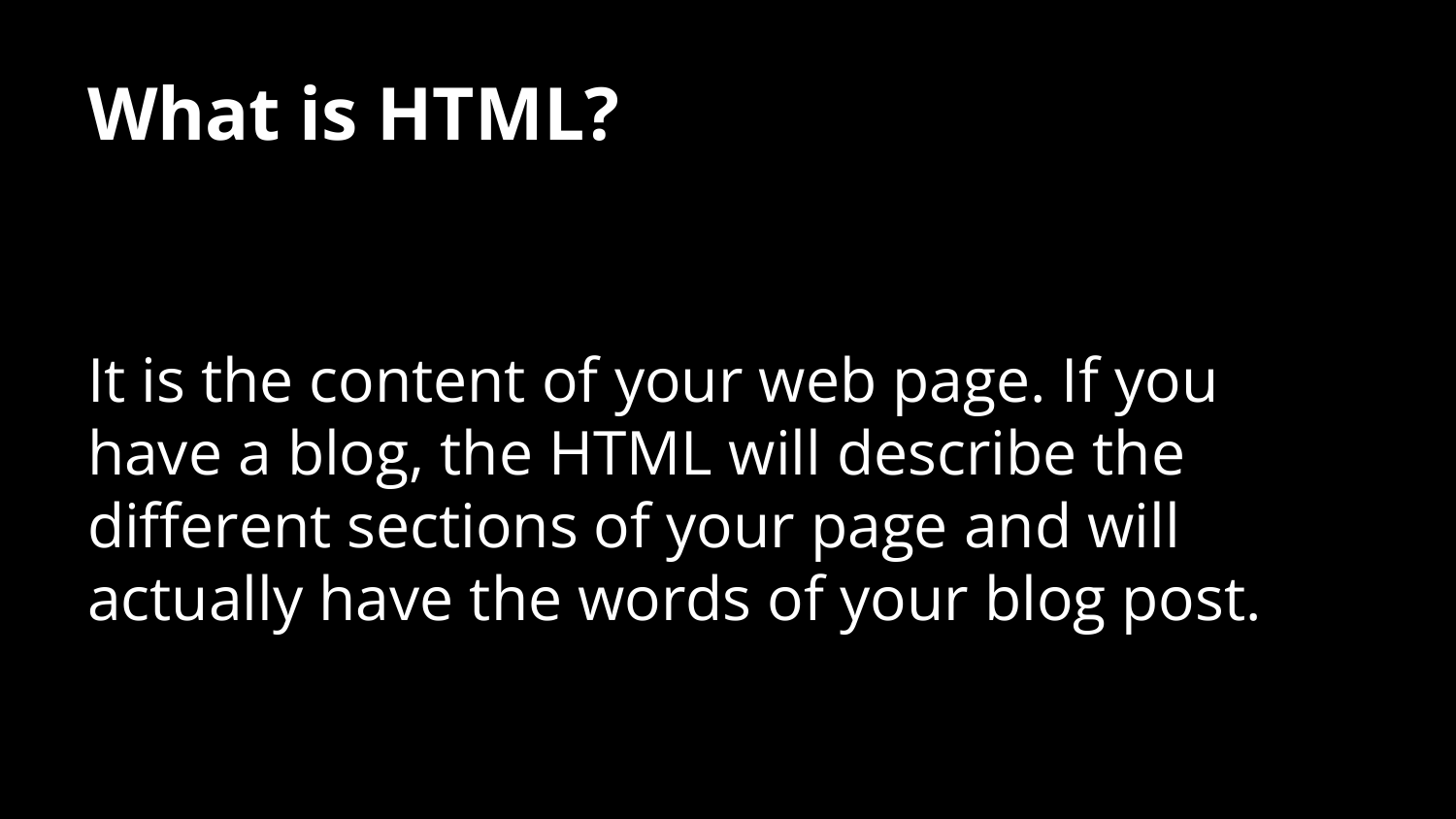

# What is HTML?
It is the content of your web page. If you have a blog, the HTML will describe the different sections of your page and will actually have the words of your blog post.